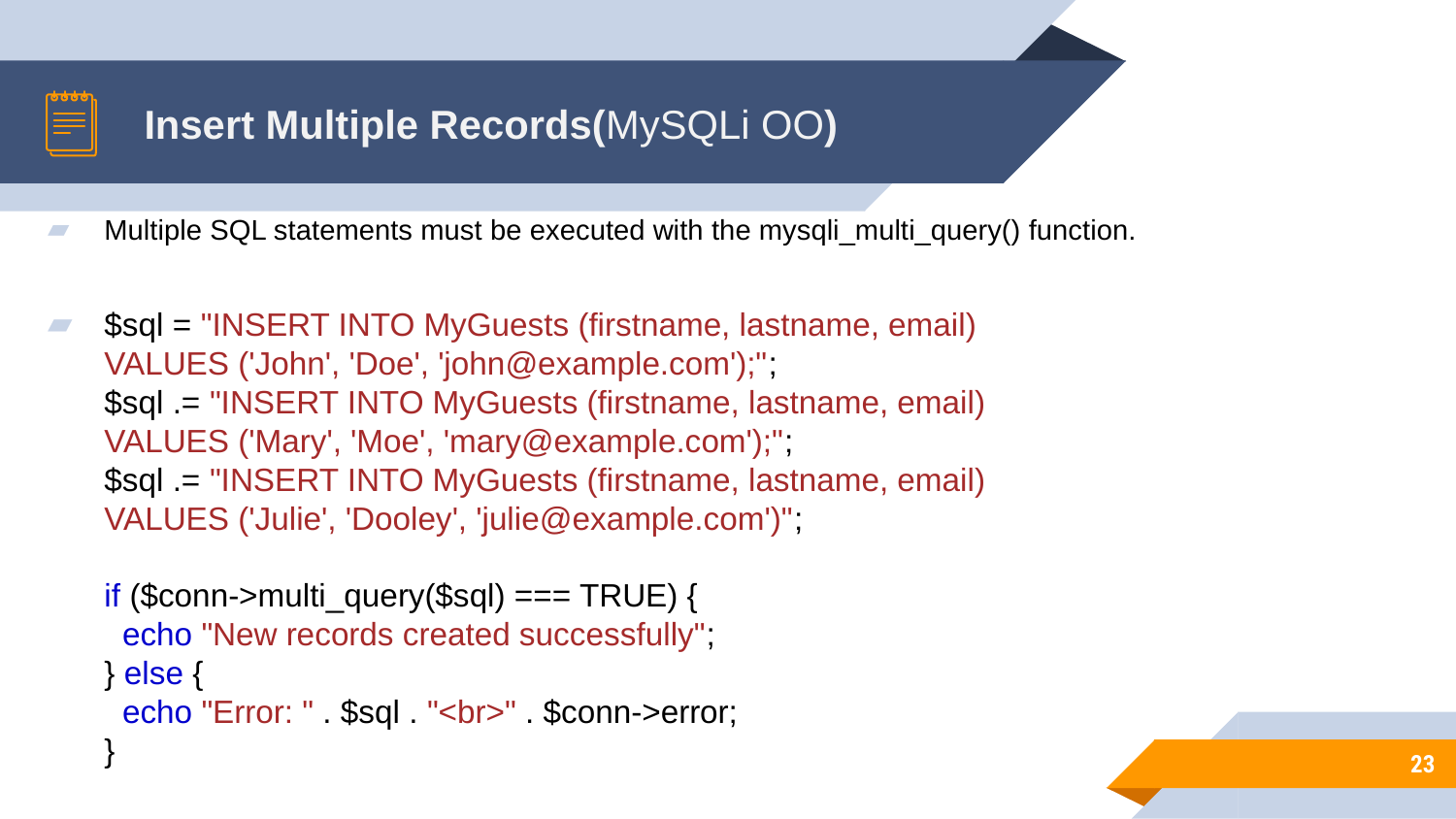

# Insert Multiple Records(MySQLi OO)

Multiple SQL statements must be executed with the mysqli_multi_query() function.

$sql = "INSERT INTO MyGuests (firstname, lastname, email)
VALUES ('John', 'Doe', 'john@example.com');";
$sql .= "INSERT INTO MyGuests (firstname, lastname, email)
VALUES ('Mary', 'Moe', 'mary@example.com');";
$sql .= "INSERT INTO MyGuests (firstname, lastname, email)
VALUES ('Julie', 'Dooley', 'julie@example.com')";
if ($conn->multi_query($sql) === TRUE) {
  echo "New records created successfully";
} else {
  echo "Error: " . $sql . "<br>" . $conn->error;
}
23